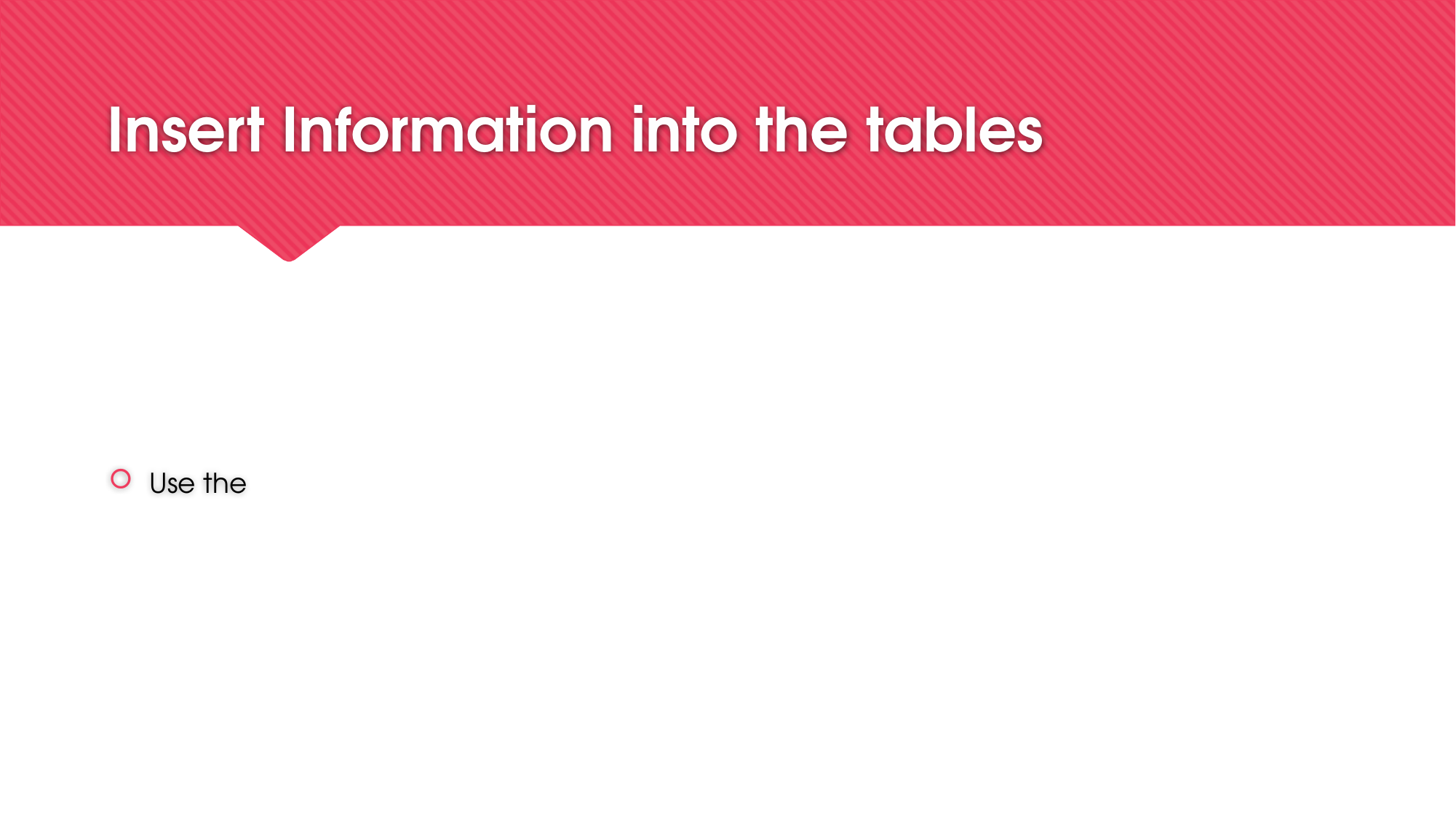

# Insert Information into the tables
Use the